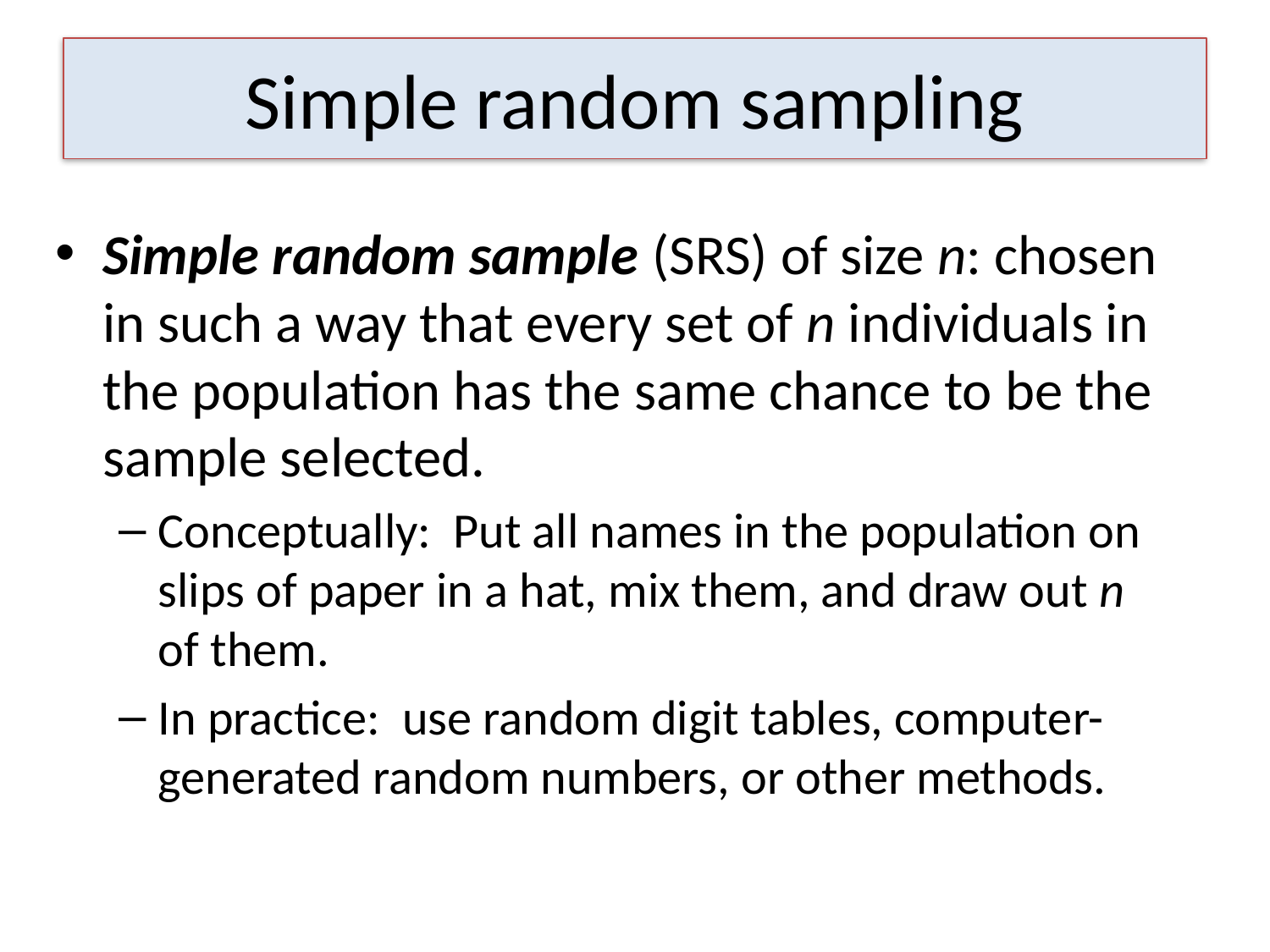

# Simple random sampling
Simple random sample (SRS) of size n: chosen in such a way that every set of n individuals in the population has the same chance to be the sample selected.
Conceptually:  Put all names in the population on slips of paper in a hat, mix them, and draw out n of them.
In practice:  use random digit tables, computer-generated random numbers, or other methods.